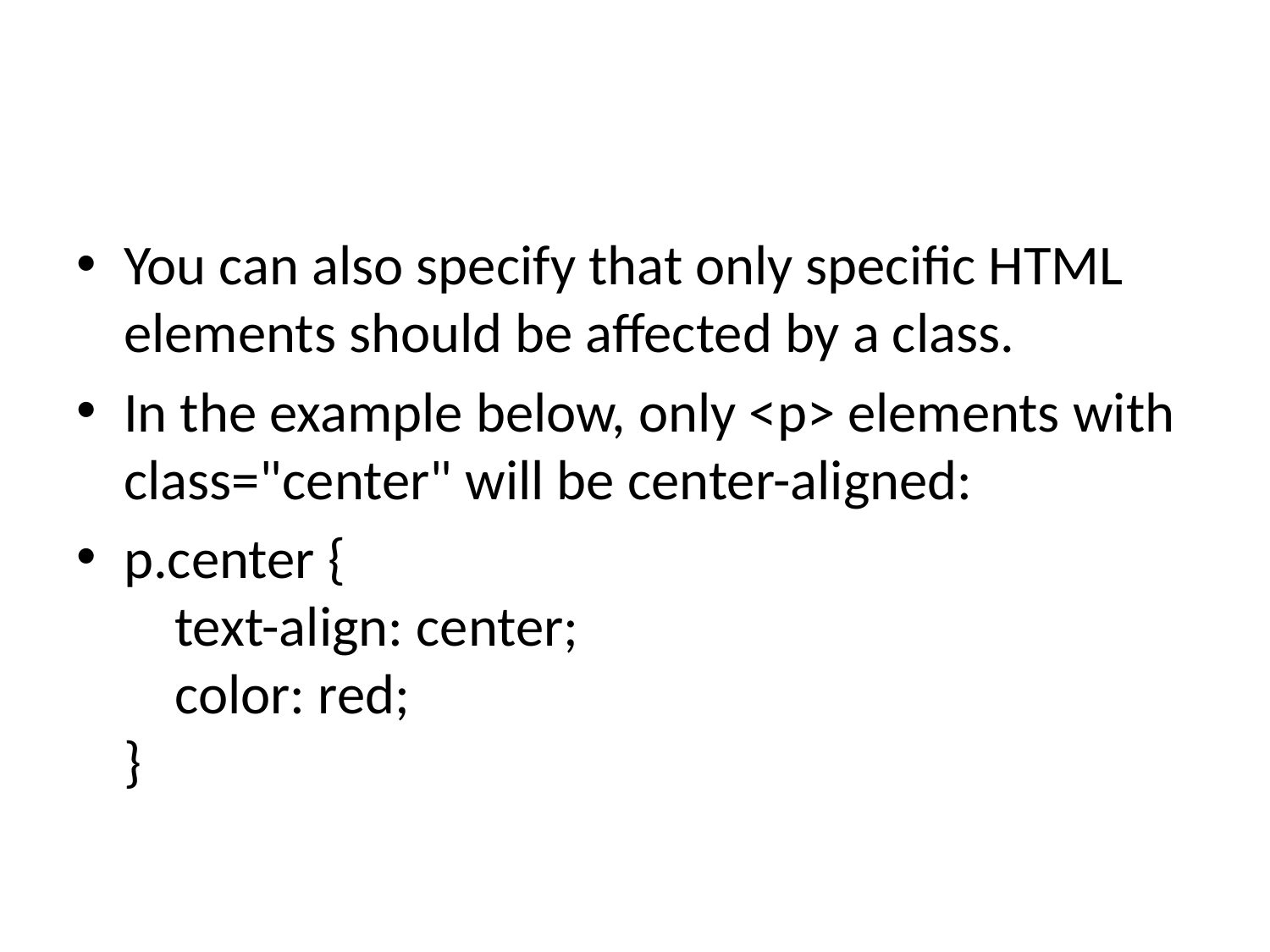

#
You can also specify that only specific HTML elements should be affected by a class.
In the example below, only <p> elements with class="center" will be center-aligned:
p.center {
    text-align: center;
    color: red;
}